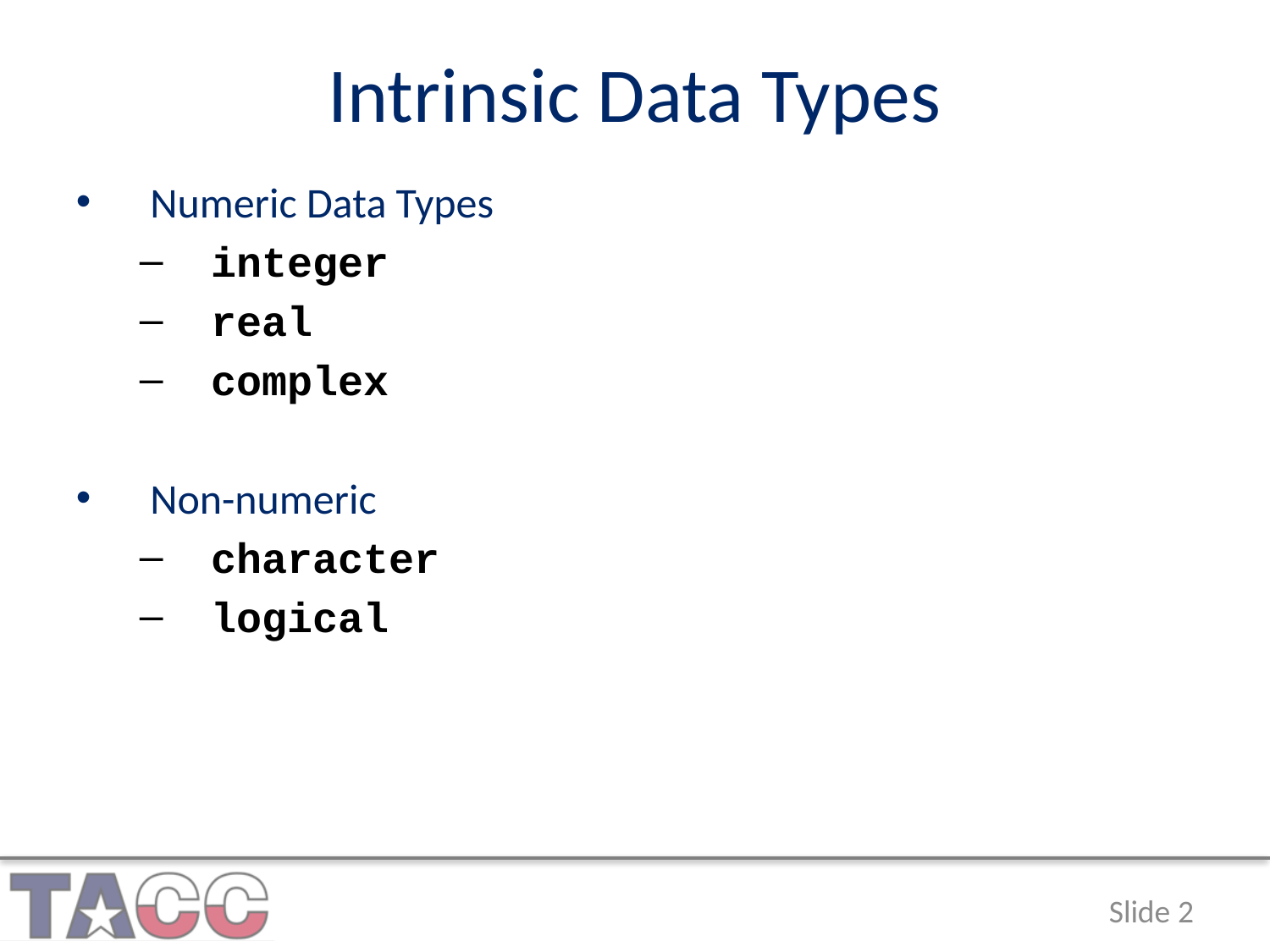

Intrinsic Data Types
Numeric Data Types
integer
real
complex

Non-numeric
character
logical